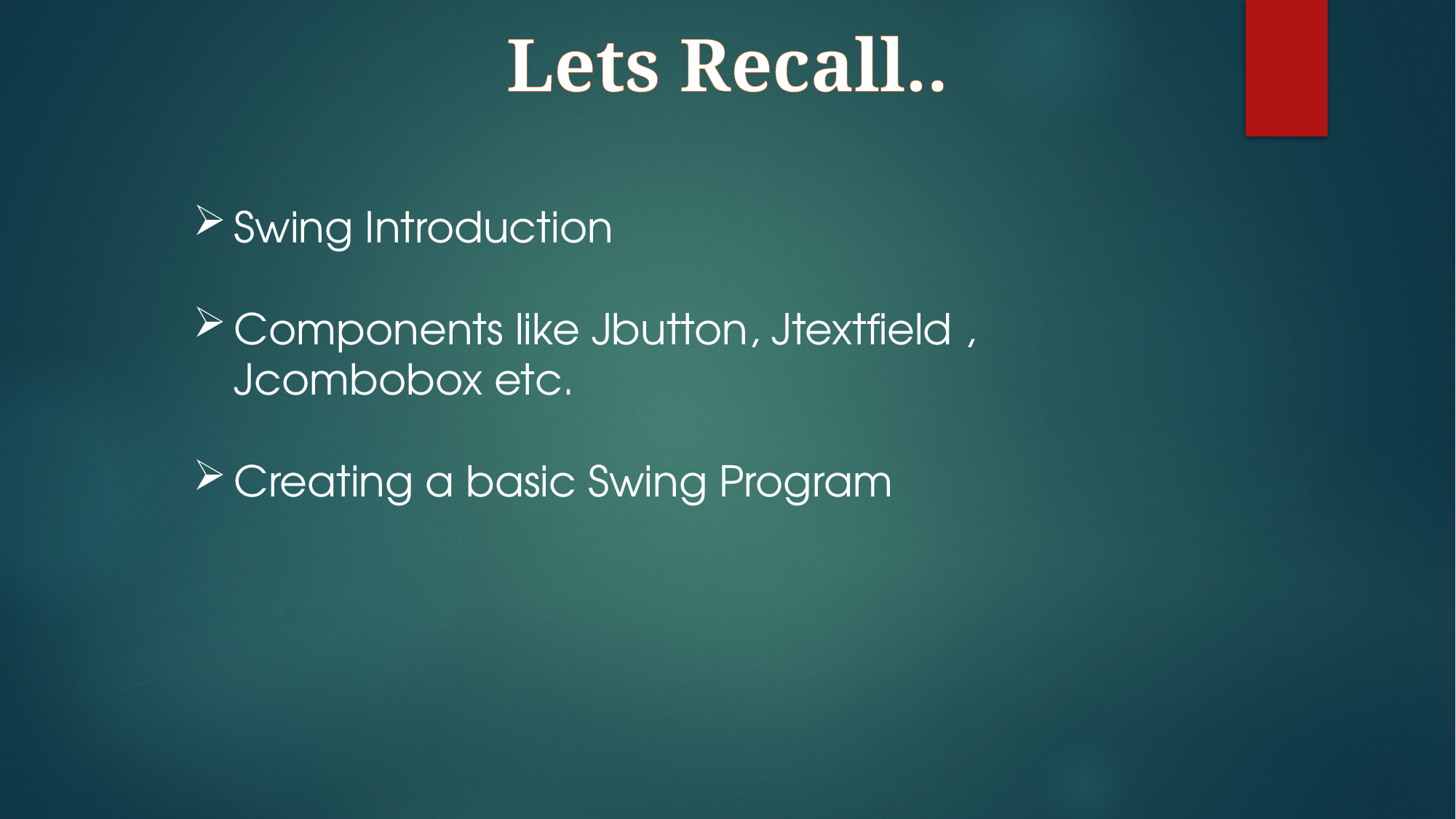

Lets Recall..
Swing Introduction

Components like Jbutton, Jtextfield , Jcombobox etc.

Creating a basic Swing Program